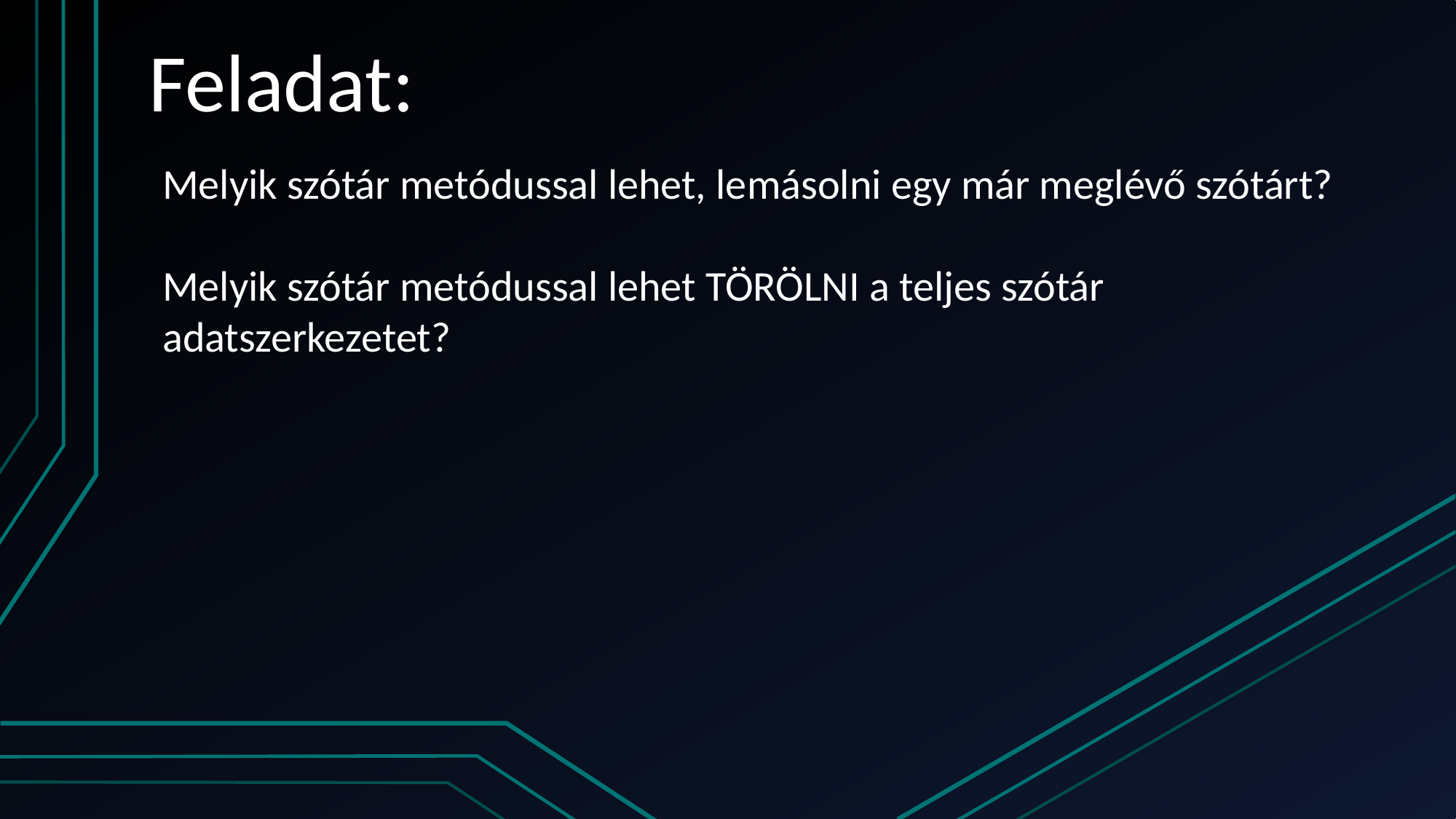

# Feladat:
Melyik szótár metódussal lehet, lemásolni egy már meglévő szótárt?

Melyik szótár metódussal lehet TÖRÖLNI a teljes szótár adatszerkezetet?